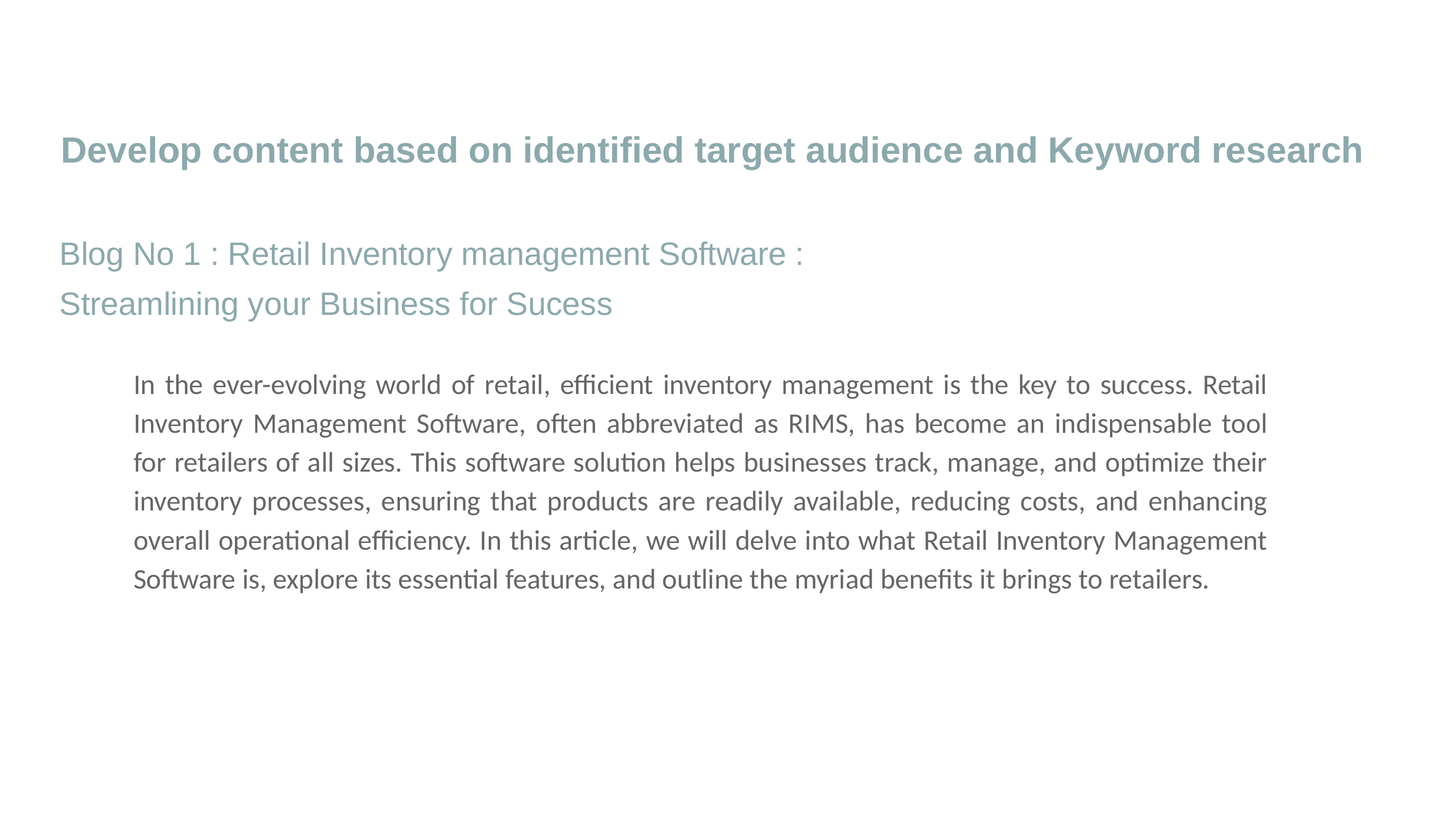

Develop content based on identified target audience and Keyword research
Blog No 1 : Retail Inventory management Software : Streamlining your Business for Sucess
In the ever-evolving world of retail, efficient inventory management is the key to success. Retail Inventory Management Software, often abbreviated as RIMS, has become an indispensable tool for retailers of all sizes. This software solution helps businesses track, manage, and optimize their inventory processes, ensuring that products are readily available, reducing costs, and enhancing overall operational efficiency. In this article, we will delve into what Retail Inventory Management Software is, explore its essential features, and outline the myriad benefits it brings to retailers.